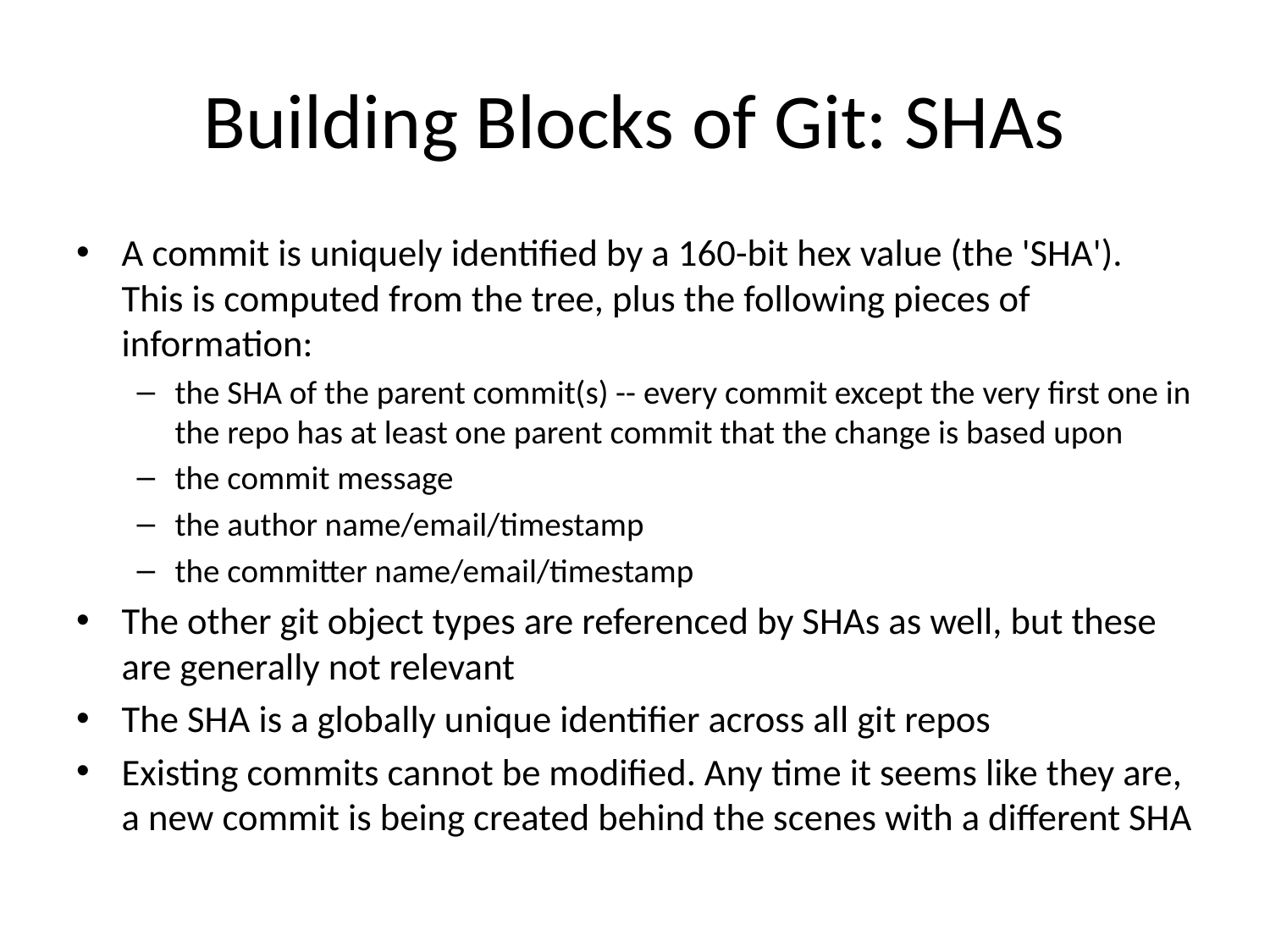

# Building Blocks of Git: SHAs
A commit is uniquely identified by a 160-bit hex value (the 'SHA'). This is computed from the tree, plus the following pieces of information:
the SHA of the parent commit(s) -- every commit except the very first one in the repo has at least one parent commit that the change is based upon
the commit message
the author name/email/timestamp
the committer name/email/timestamp
The other git object types are referenced by SHAs as well, but these are generally not relevant
The SHA is a globally unique identifier across all git repos
Existing commits cannot be modified. Any time it seems like they are, a new commit is being created behind the scenes with a different SHA